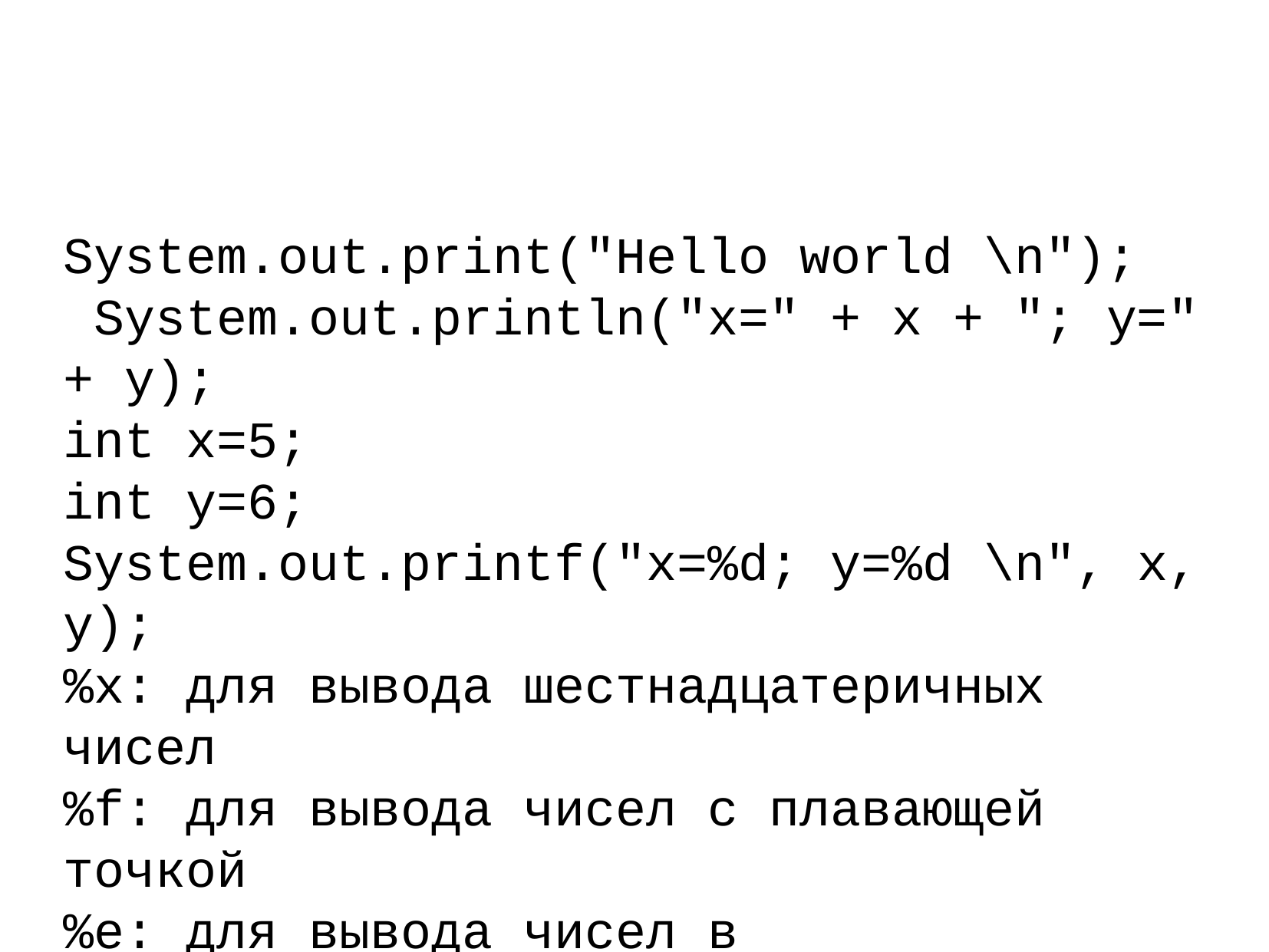

System.out.print("Hello world \n");
 System.out.println("x=" + x + "; y=" + y);
int x=5;
int y=6;
System.out.printf("x=%d; y=%d \n", x, y);
%x: для вывода шестнадцатеричных чисел
%f: для вывода чисел с плавающей точкой
%e: для вывода чисел в экспоненциальной форме, например, 1.3e+01
%c: для вывода одиночного символа
%s: для вывода строковых значений